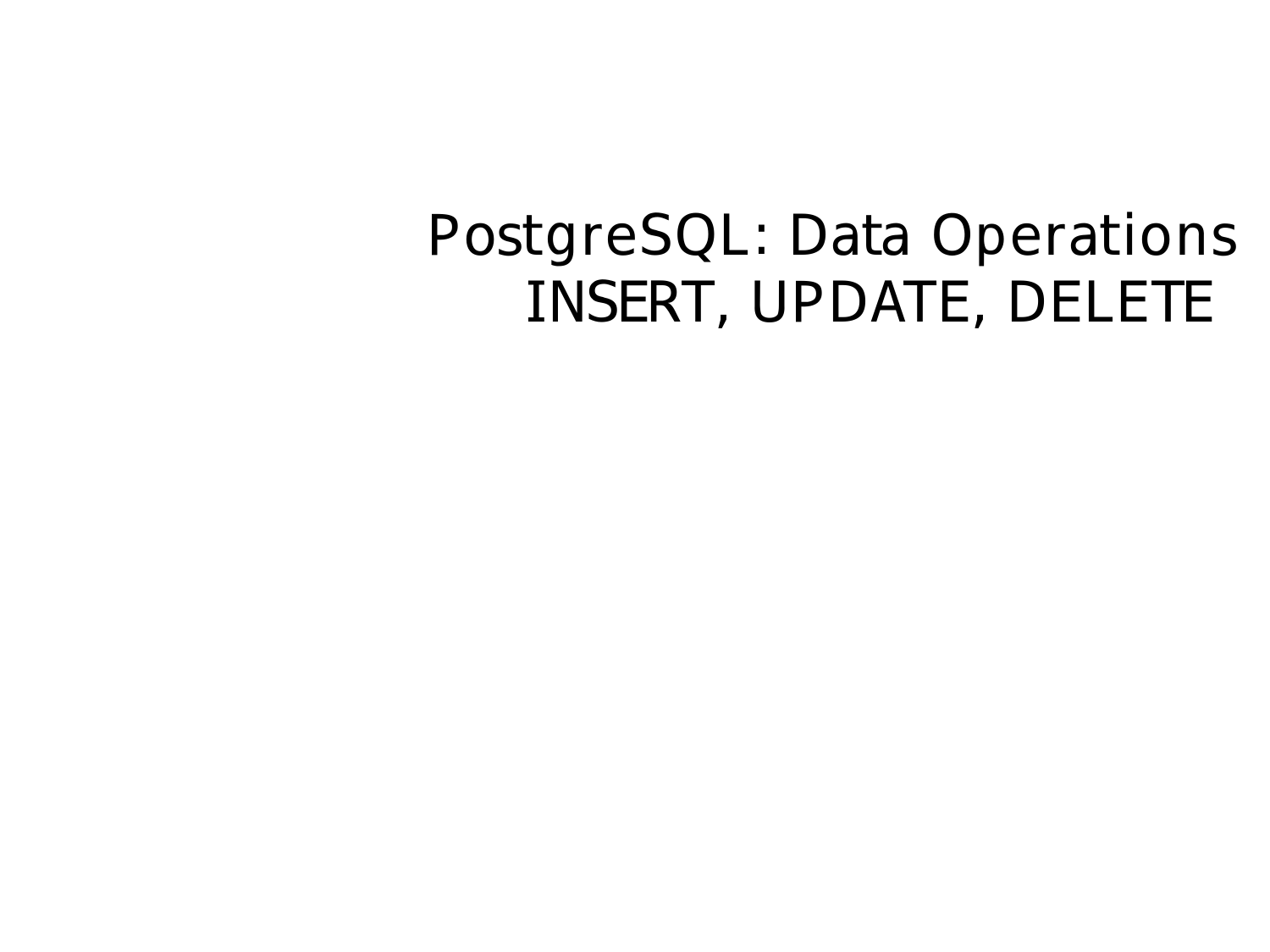

# PostgreSQL: Data Operations  INSERT, UPDATE, DELETE
1